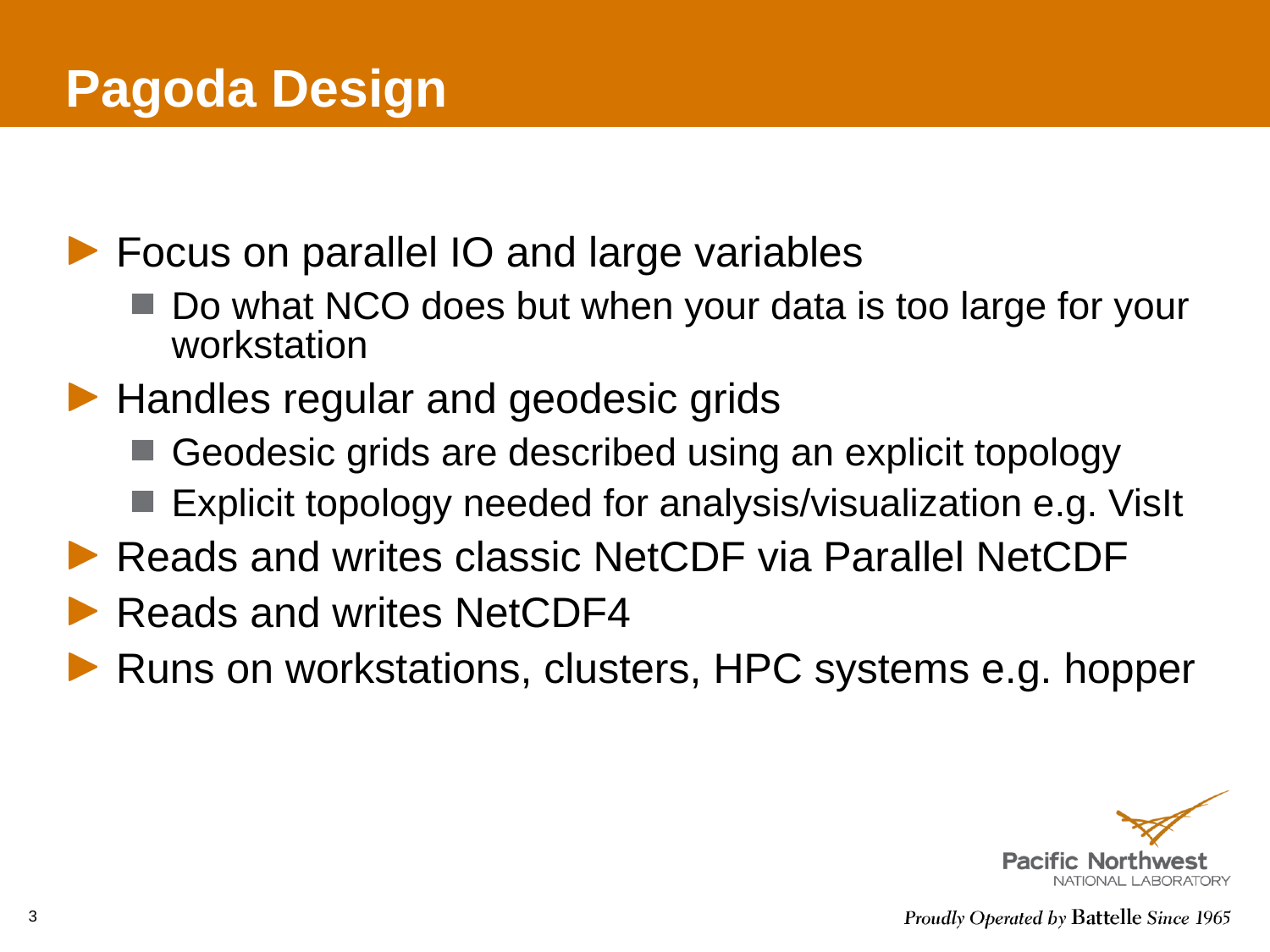

# Pagoda Design
Focus on parallel IO and large variables
Do what NCO does but when your data is too large for your workstation
Handles regular and geodesic grids
Geodesic grids are described using an explicit topology
Explicit topology needed for analysis/visualization e.g. VisIt
Reads and writes classic NetCDF via Parallel NetCDF
Reads and writes NetCDF4
Runs on workstations, clusters, HPC systems e.g. hopper
3